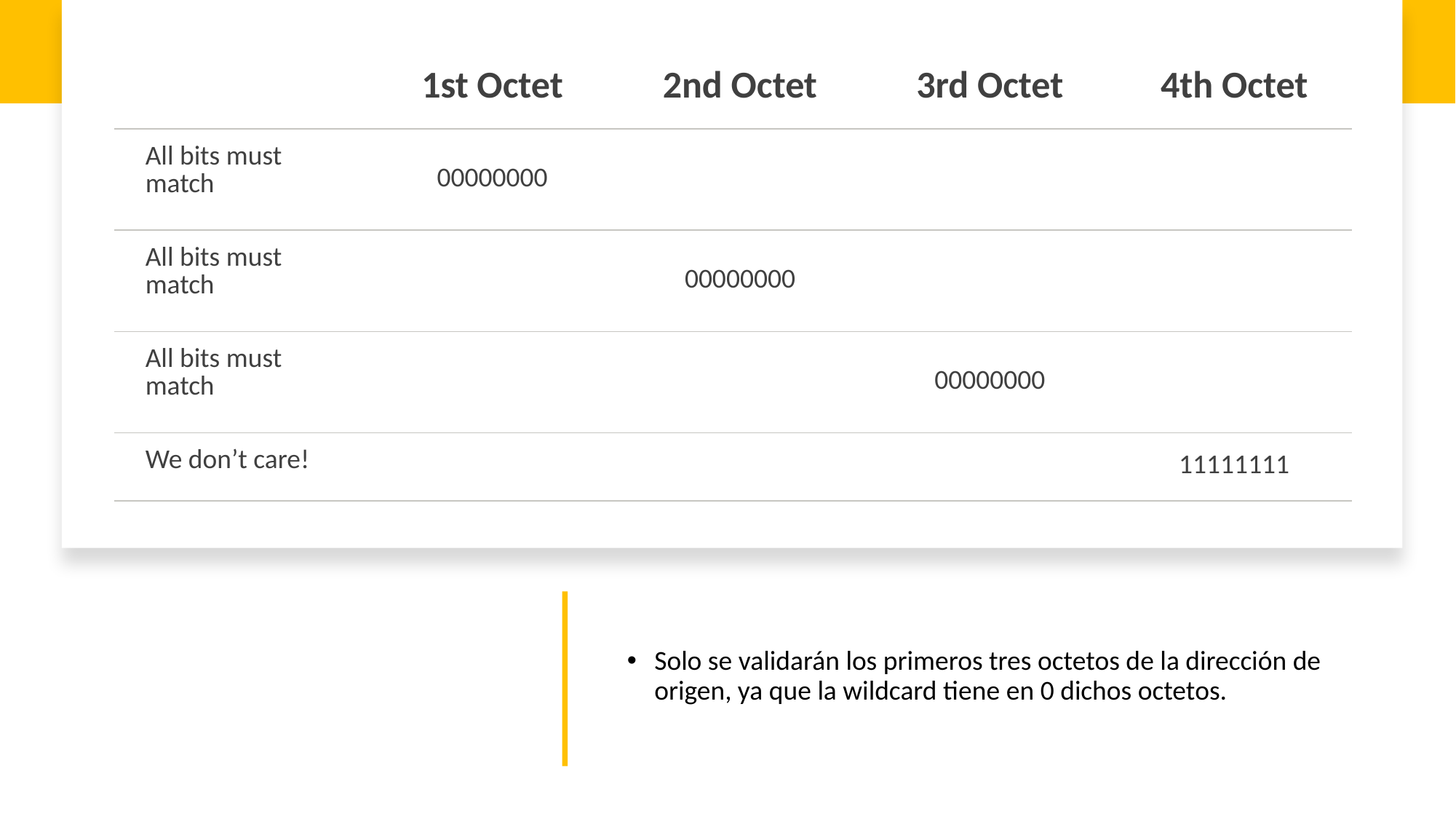

|  | 1st Octet | 2nd Octet | 3rd Octet | 4th Octet |
| --- | --- | --- | --- | --- |
| All bits must match | 00000000 |  |  |  |
| All bits must match |  | 00000000 |  |  |
| All bits must match |  |  | 00000000 |  |
| We don’t care! |  |  |  | 11111111 |
Solo se validarán los primeros tres octetos de la dirección de origen, ya que la wildcard tiene en 0 dichos octetos.